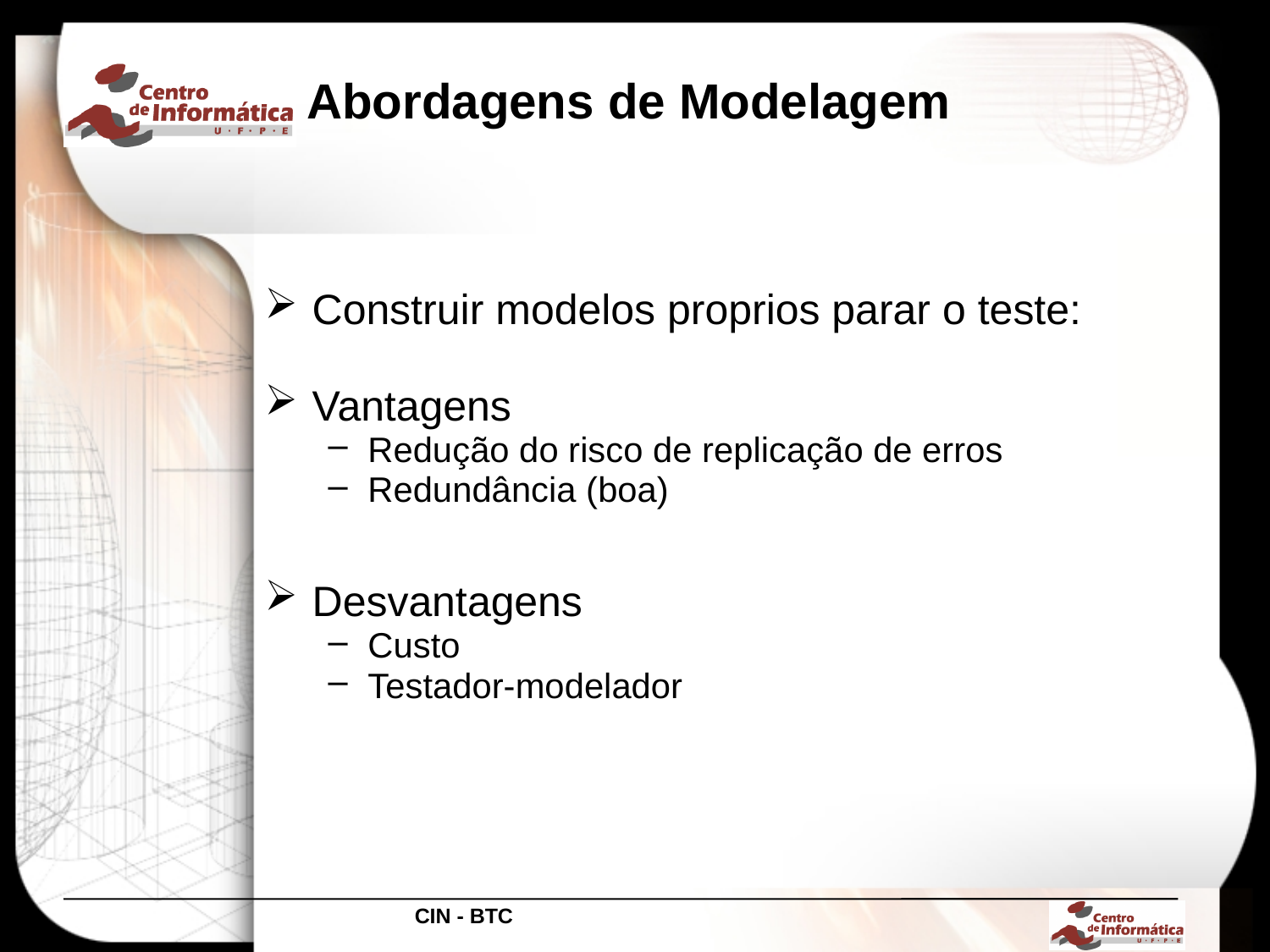

# Abordagens de Modelagem
Construir modelos proprios parar o teste:

Vantagens
Redução do risco de replicação de erros
Redundância (boa)

Desvantagens
Custo
Testador-modelador